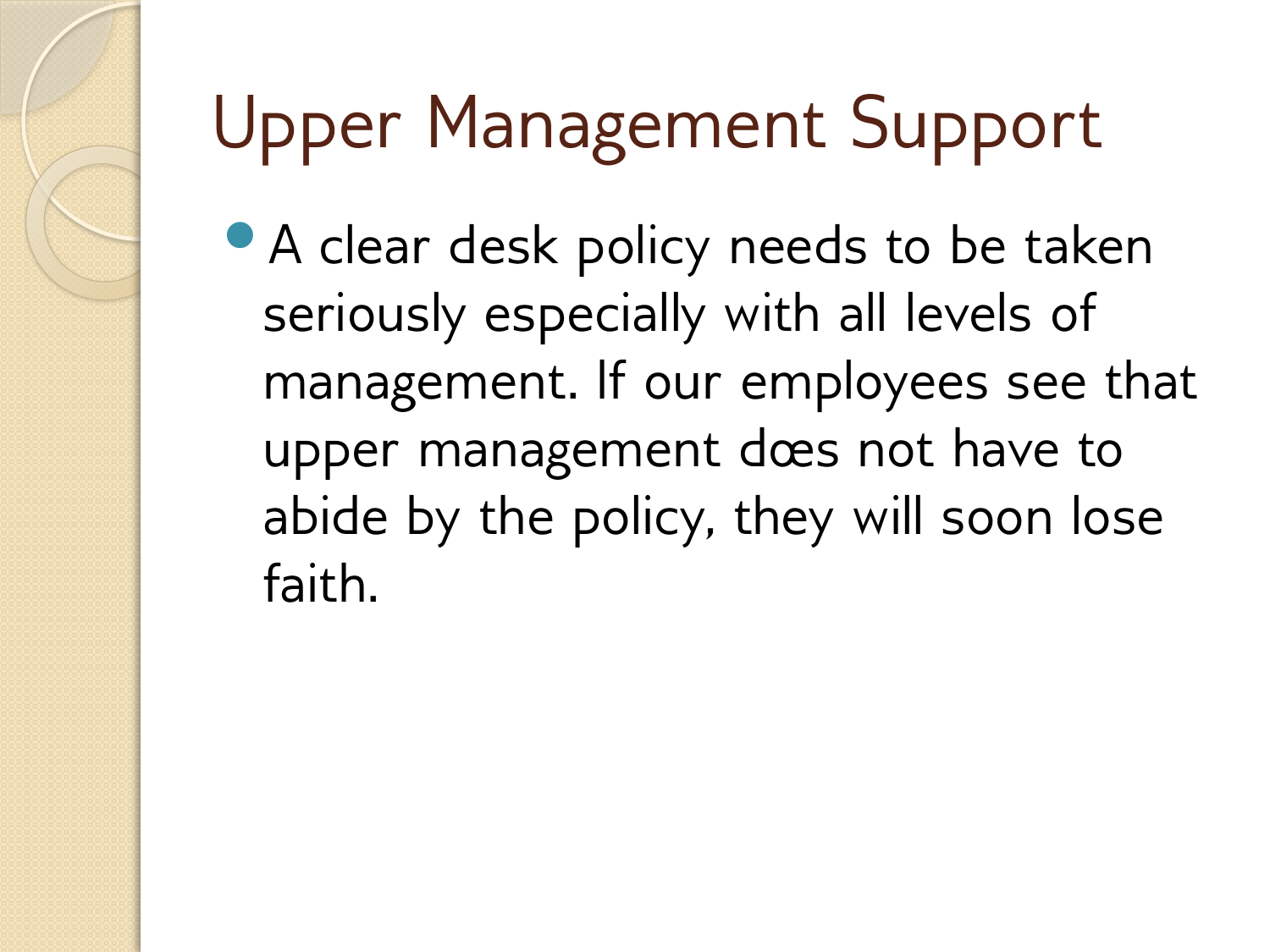

# Upper Management Support
A clear desk policy needs to be taken seriously especially with all levels of management. If our employees see that upper management does not have to abide by the policy, they will soon lose faith.